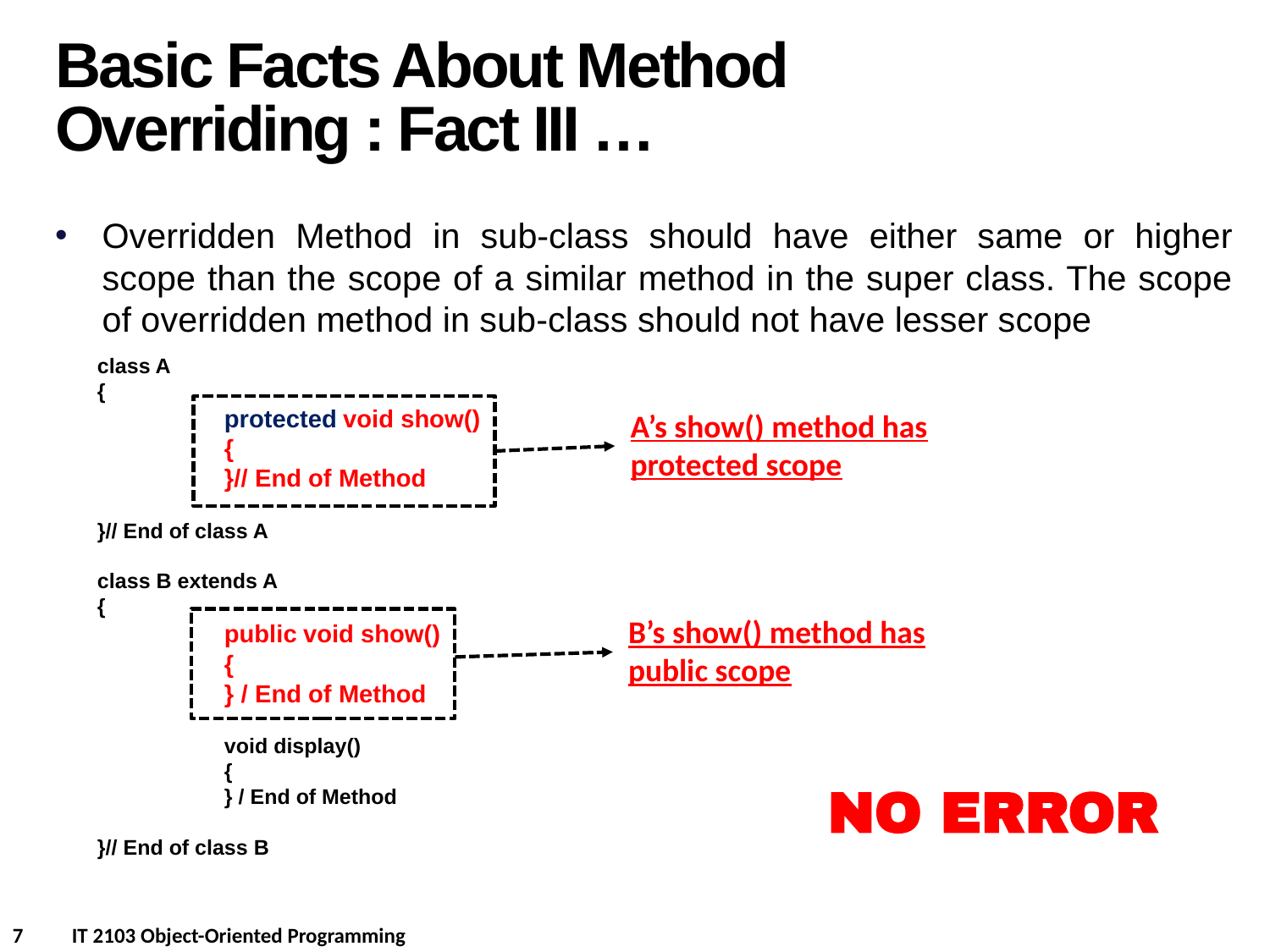

Basic Facts About Method Overriding : Fact III …
Overridden Method in sub-class should have either same or higher scope than the scope of a similar method in the super class. The scope of overridden method in sub-class should not have lesser scope
class A
{
	protected void show()
	{
	}// End of Method

}// End of class A

class B extends A
{
	public void show()
	{
	} / End of Method

	void display()
	{
	} / End of Method

}// End of class B

A’s show() method has protected scope
B’s show() method has public scope

NO ERROR